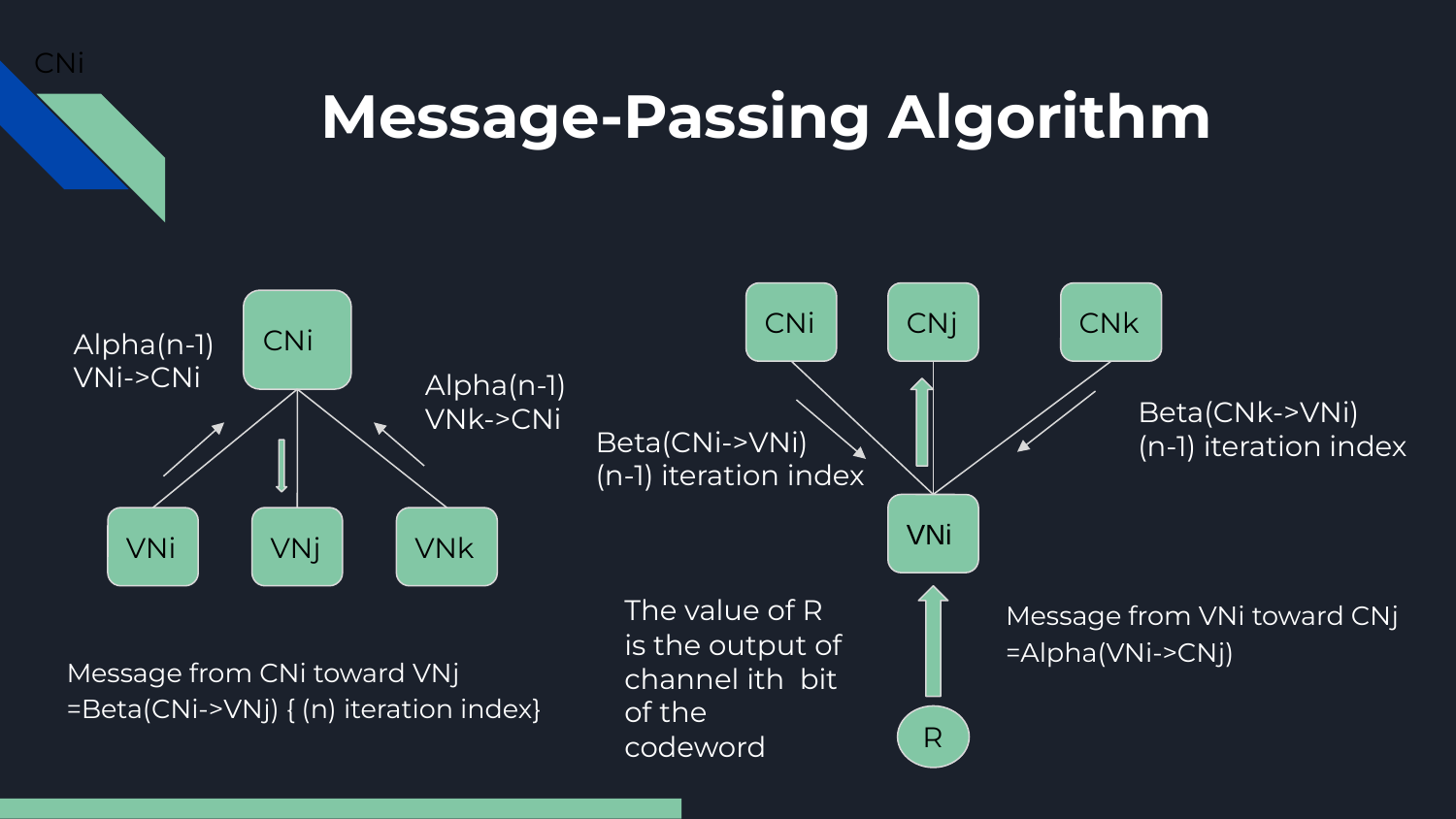

CNi
# Message-Passing Algorithm
CNi
CNj
CNk
CNi
Alpha(n-1)
VNi->CNi
Alpha(n-1)
VNk->CNi

Beta(CNk->VNi)
(n-1) iteration index
Beta(CNi->VNi)
(n-1) iteration index

VNi
VNi
VNj
VNk
The value of R is the output of channel ith  bit of the codeword
Message from VNi toward CNj =Alpha(VNi->CNj)

Message from CNi toward VNj =Beta(CNi->VNj) { (n) iteration index}
R